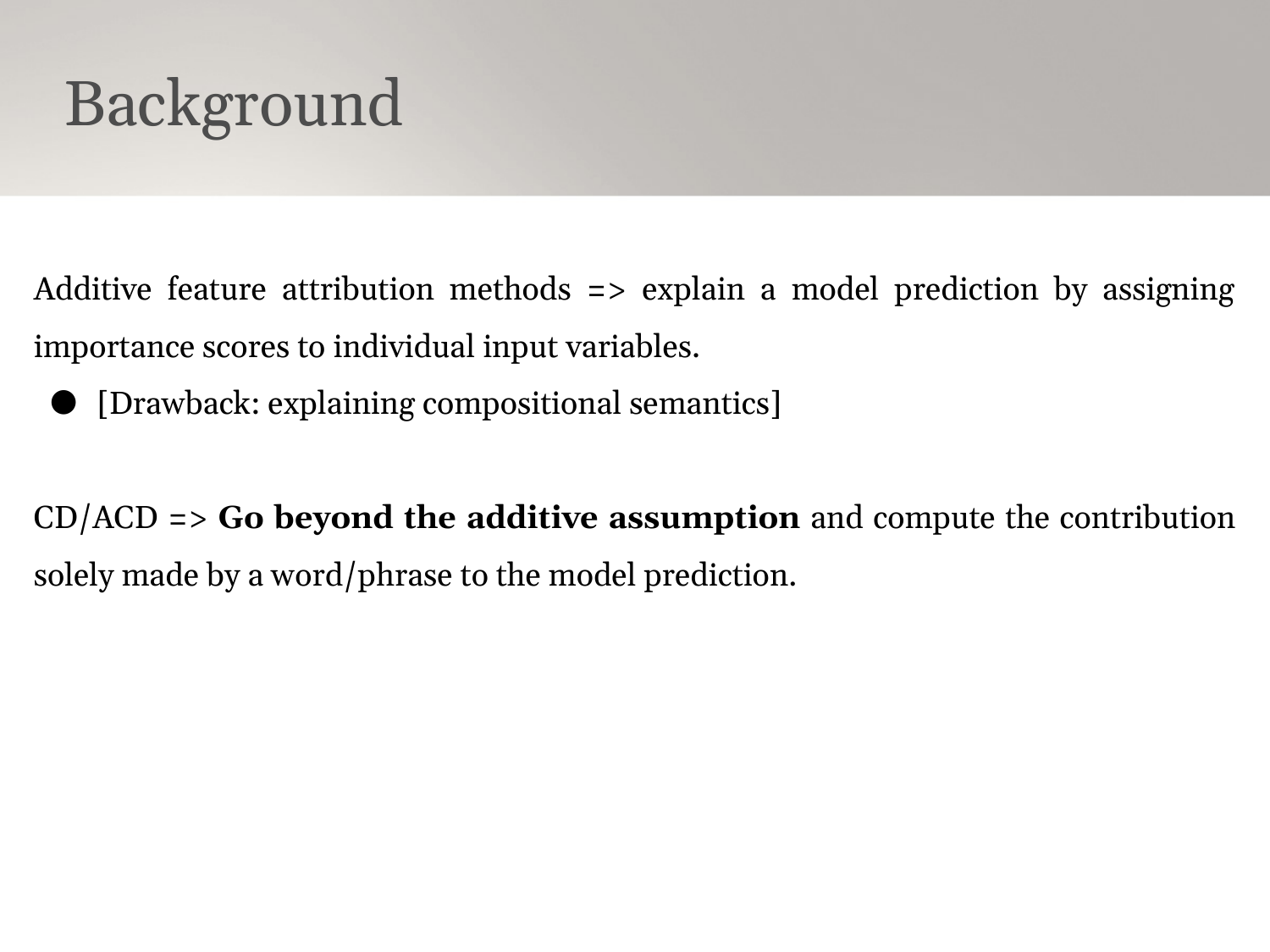

Background
Additive feature attribution methods => explain a model prediction by assigning importance scores to individual input variables.
[Drawback: explaining compositional semantics]

CD/ACD => Go beyond the additive assumption and compute the contribution solely made by a word/phrase to the model prediction.